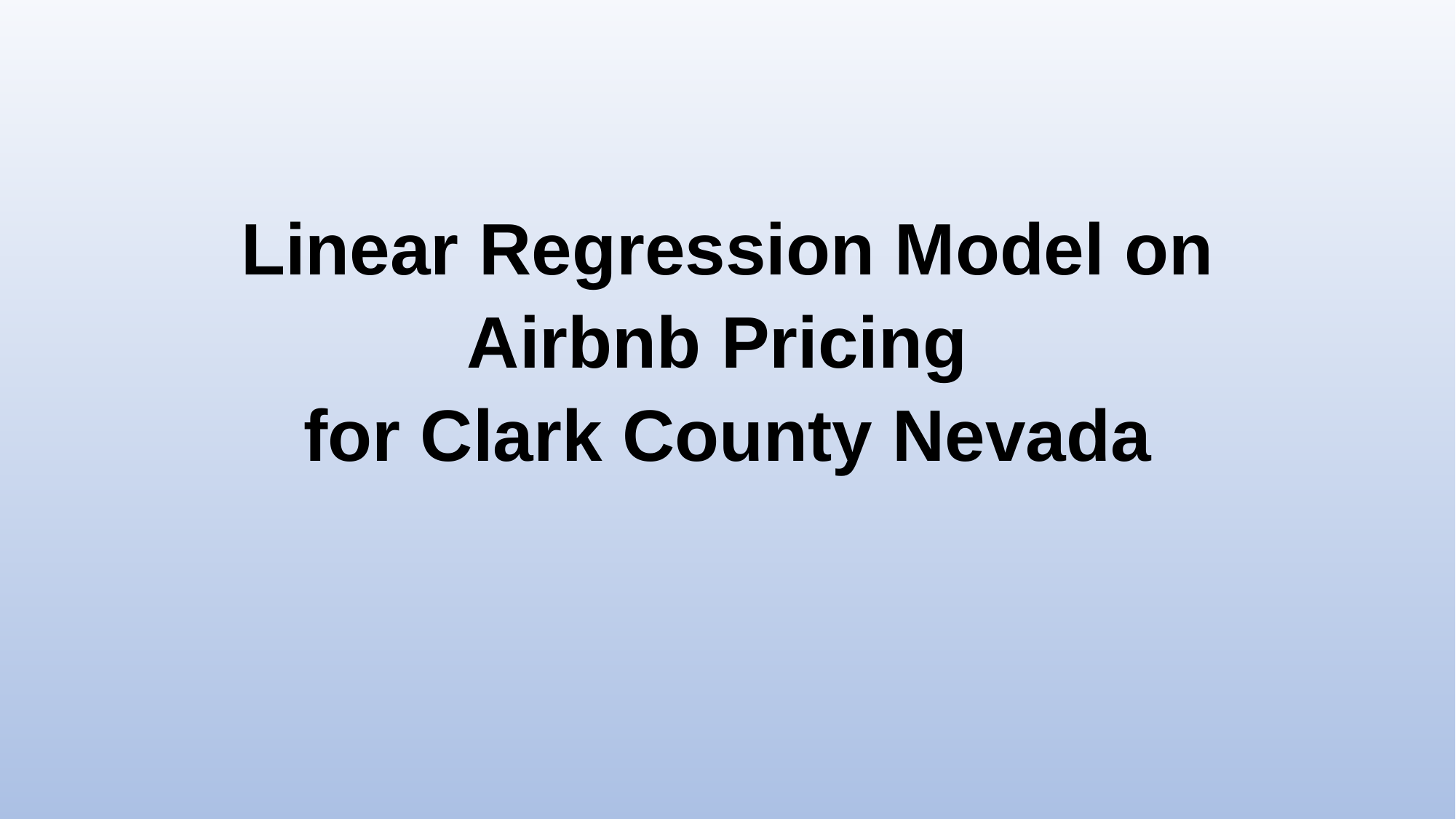

# Linear Regression Model on Airbnb Pricing for Clark County Nevada